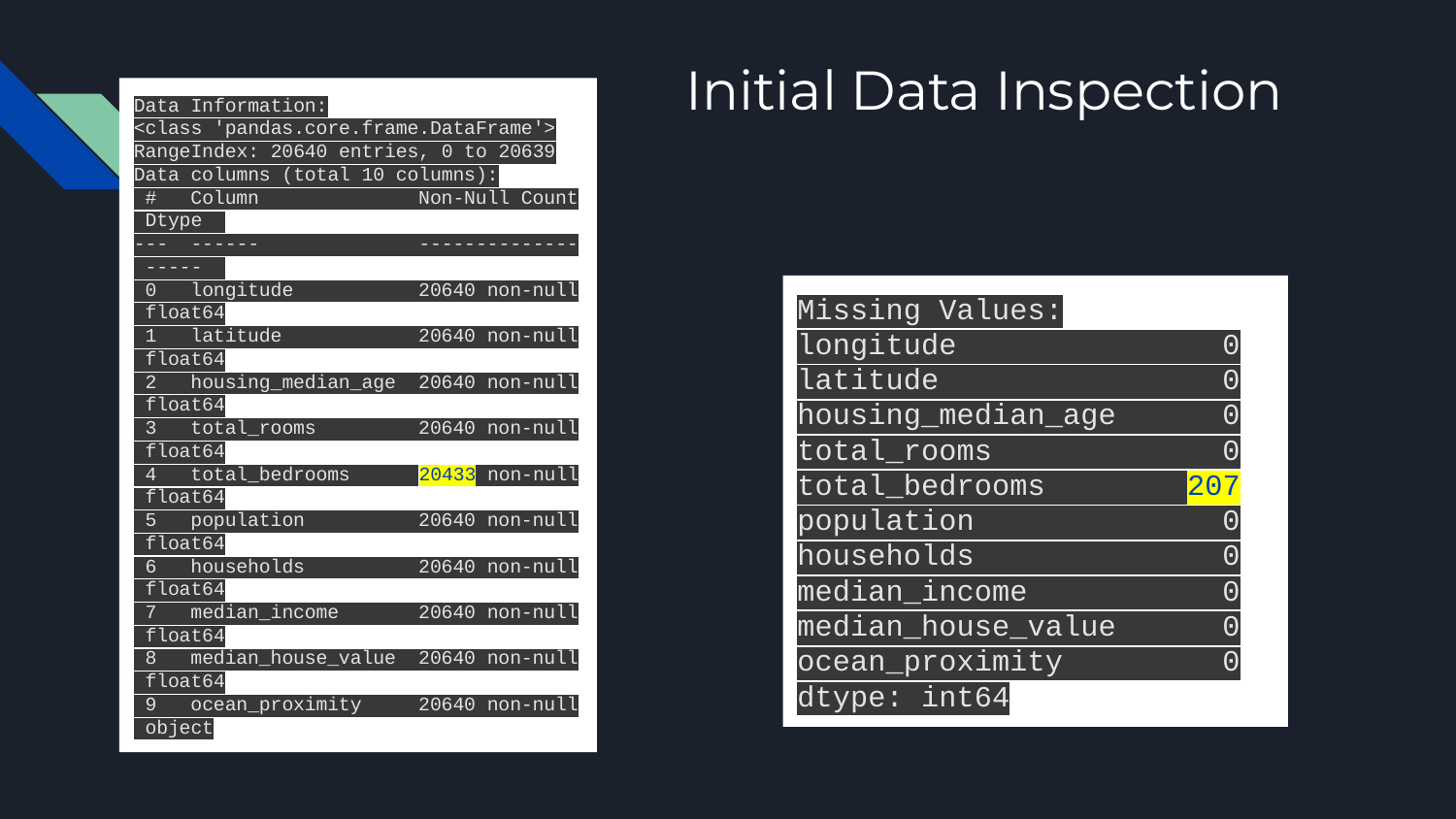

# Initial Data Inspection
Data Information:
<class 'pandas.core.frame.DataFrame'>
RangeIndex: 20640 entries, 0 to 20639
Data columns (total 10 columns):
 #   Column              Non-Null Count  Dtype
---  ------              --------------  -----
 0   longitude           20640 non-null  float64
 1   latitude            20640 non-null  float64
 2   housing_median_age  20640 non-null  float64
 3   total_rooms         20640 non-null  float64
 4   total_bedrooms      20433 non-null  float64
 5   population          20640 non-null  float64
 6   households          20640 non-null  float64
 7   median_income       20640 non-null  float64
 8   median_house_value  20640 non-null  float64
 9   ocean_proximity     20640 non-null  object
Missing Values:
longitude               0
latitude                0
housing_median_age      0
total_rooms             0
total_bedrooms        207
population              0
households              0
median_income           0
median_house_value      0
ocean_proximity         0
dtype: int64